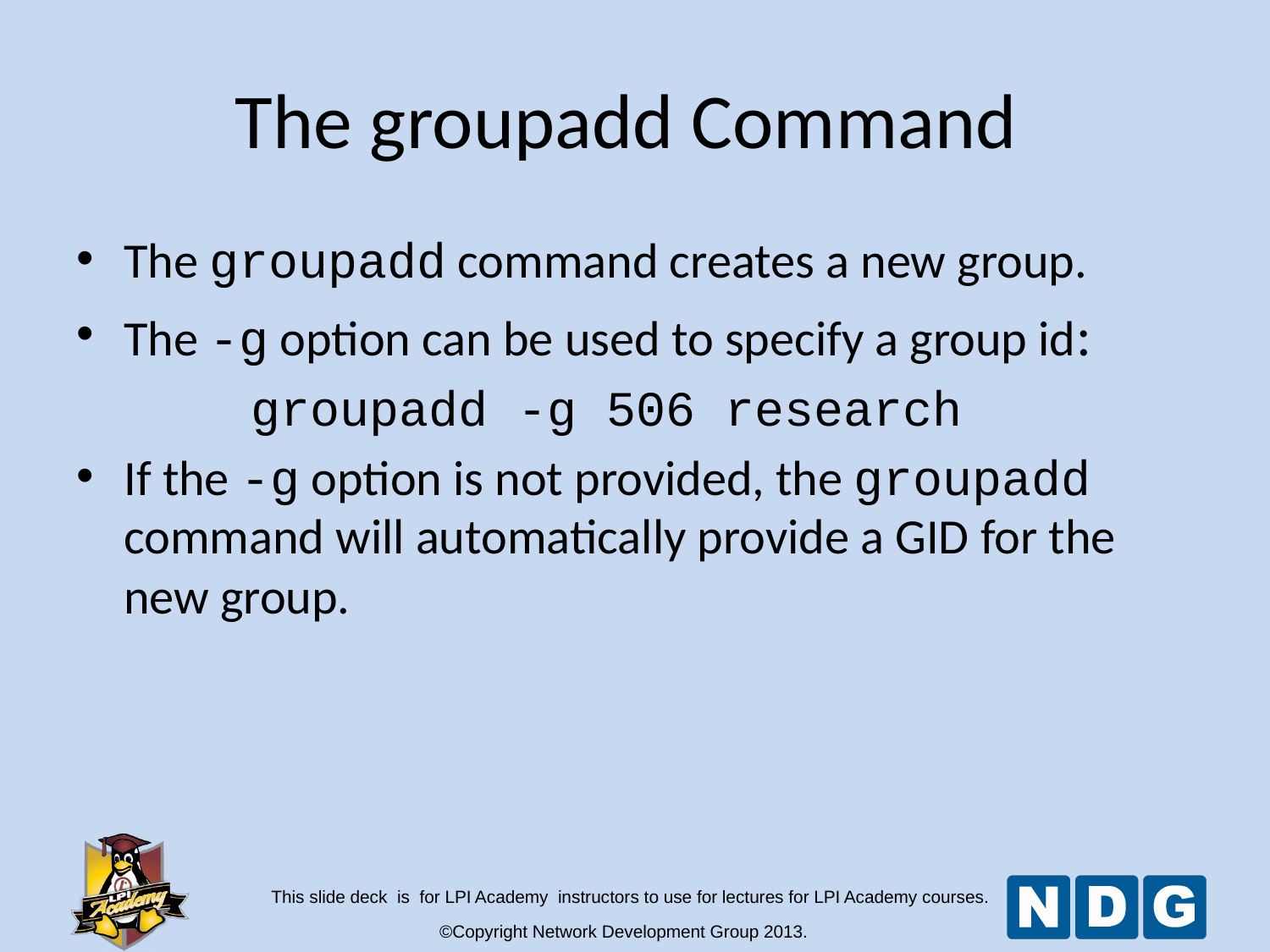

The groupadd Command
The groupadd command creates a new group.
The -g option can be used to specify a group id:
 		groupadd -g 506 research
If the -g option is not provided, the groupadd command will automatically provide a GID for the new group.